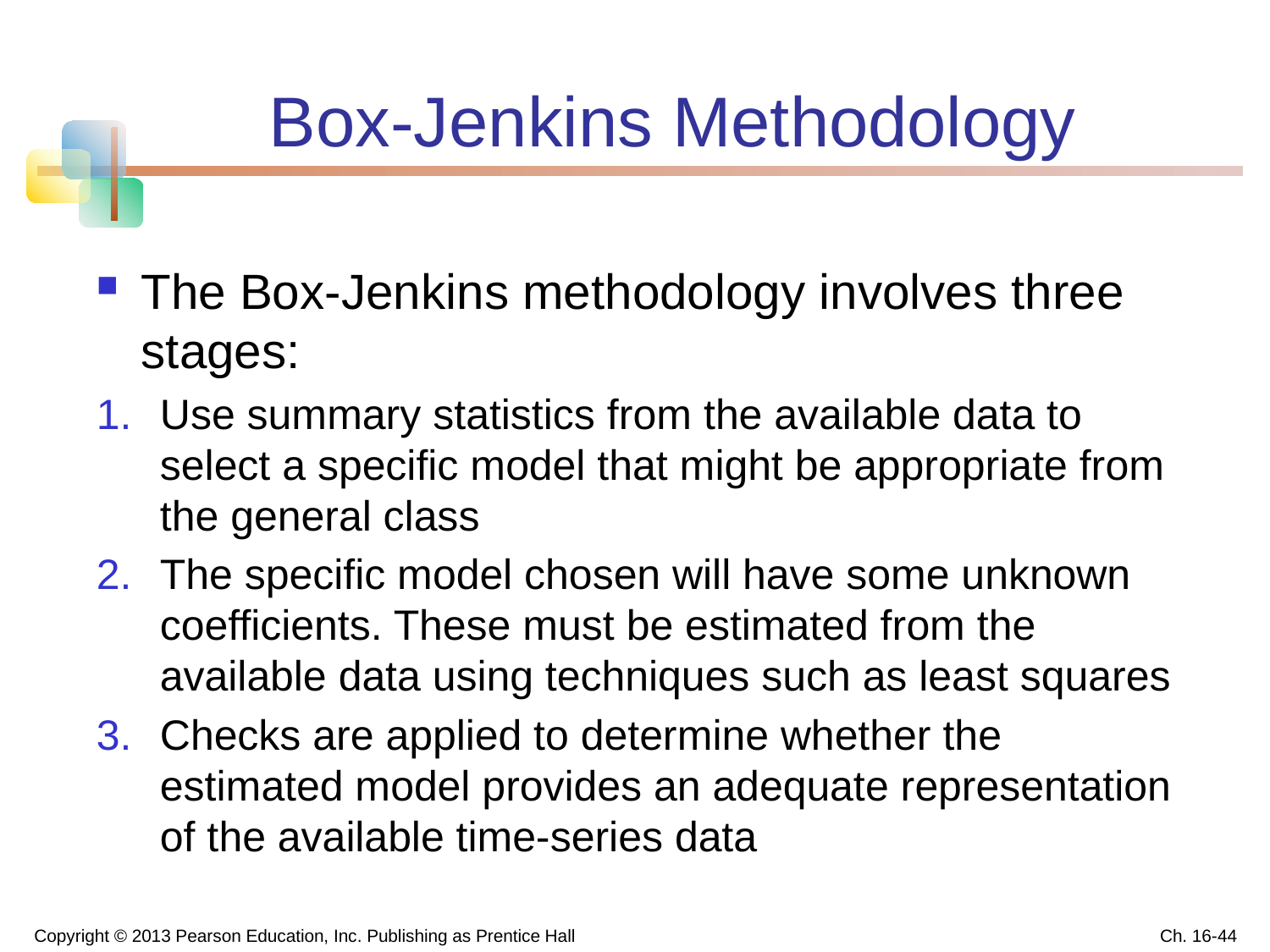

# Box-Jenkins Methodology
The Box-Jenkins methodology involves three stages:
Use summary statistics from the available data to select a specific model that might be appropriate from the general class
The specific model chosen will have some unknown coefficients. These must be estimated from the available data using techniques such as least squares
Checks are applied to determine whether the estimated model provides an adequate representation of the available time-series data
Copyright © 2013 Pearson Education, Inc. Publishing as Prentice Hall
Ch. 16-44